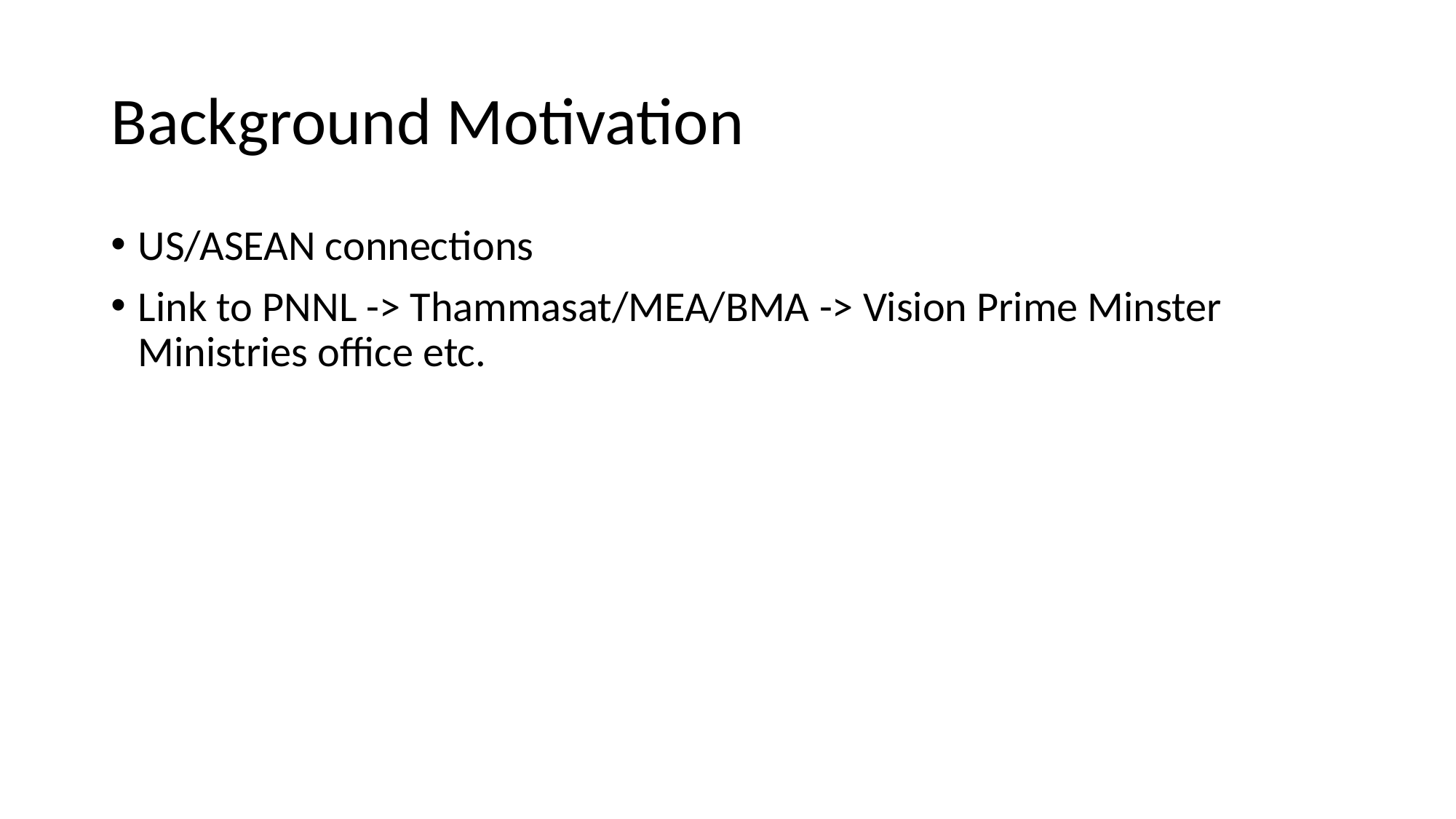

# Background Motivation
US/ASEAN connections
Link to PNNL -> Thammasat/MEA/BMA -> Vision Prime Minster Ministries office etc.